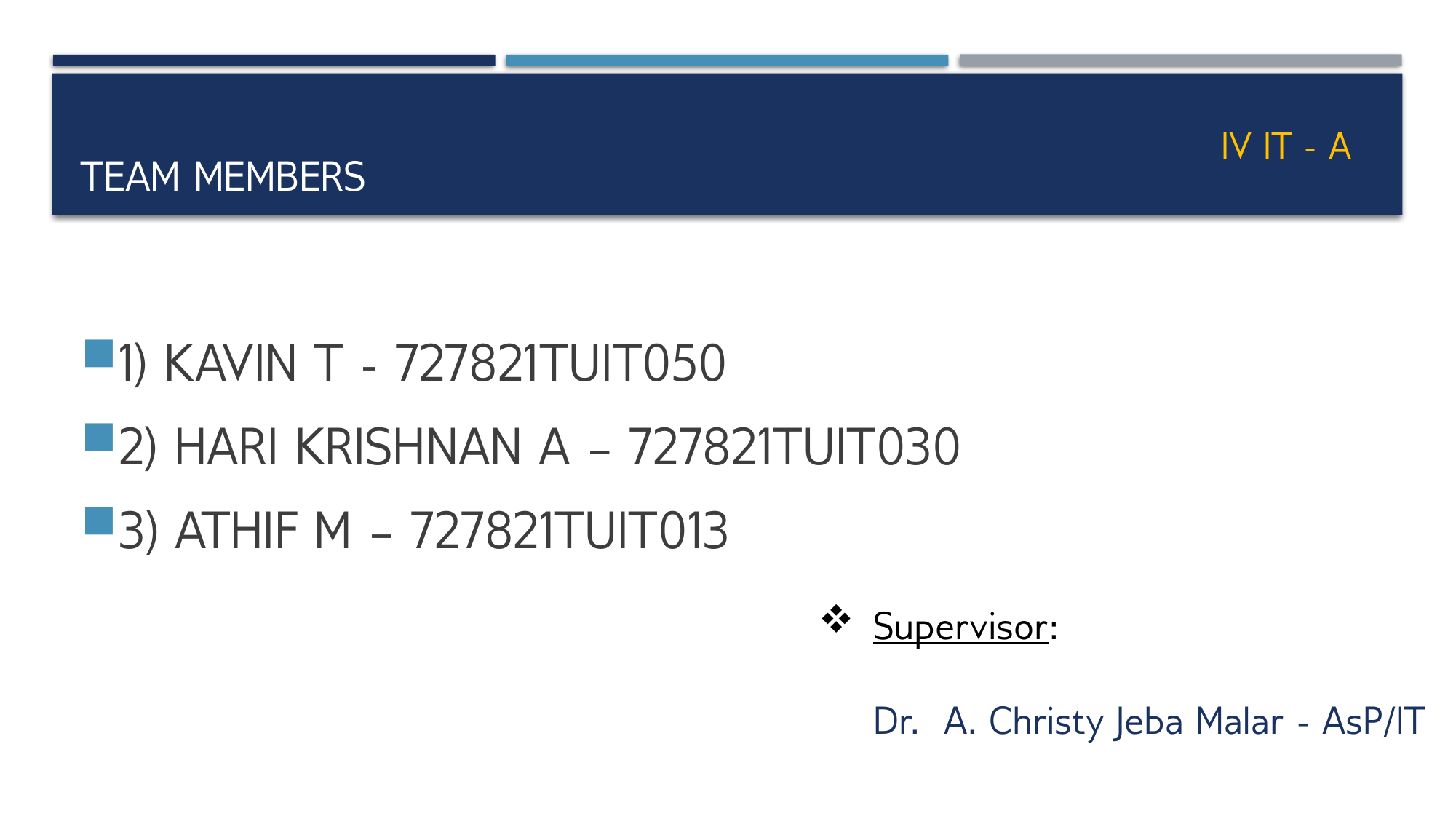

# TEAM Members
IV IT - A
1) KAVIN T - 727821TUIT050
2) HARI KRISHNAN A – 727821TUIT030
3) ATHIF M – 727821TUIT013
Supervisor:
Dr.  A. Christy Jeba Malar - AsP/IT